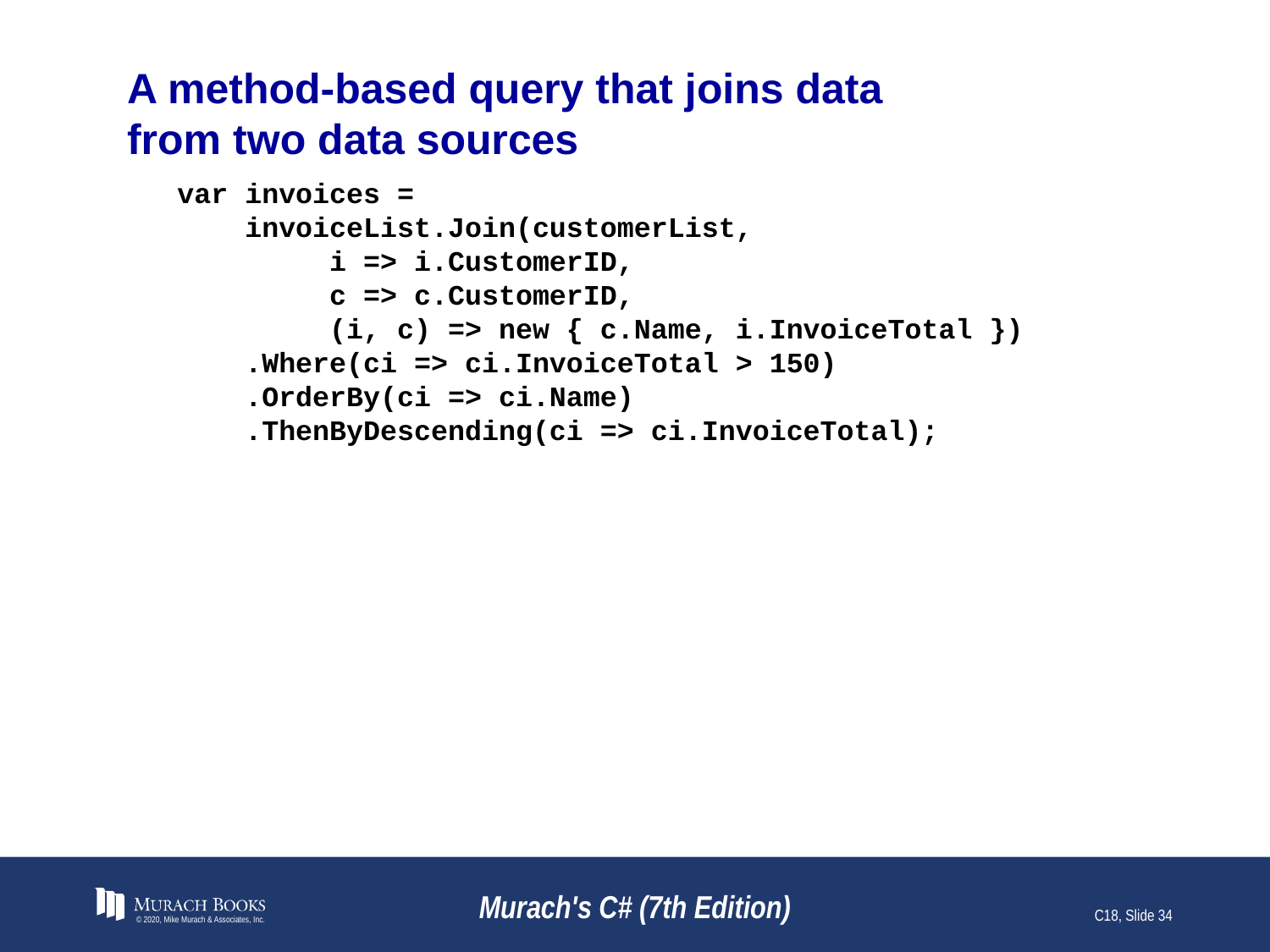

# A method-based query that joins data from two data sources
var invoices =
    invoiceList.Join(customerList,
         i => i.CustomerID,
         c => c.CustomerID,
         (i, c) => new { c.Name, i.InvoiceTotal })
    .Where(ci => ci.InvoiceTotal > 150)
    .OrderBy(ci => ci.Name)
    .ThenByDescending(ci => ci.InvoiceTotal);

© 2020, Mike Murach & Associates, Inc.
Murach's C# (7th Edition)

C18, Slide 34